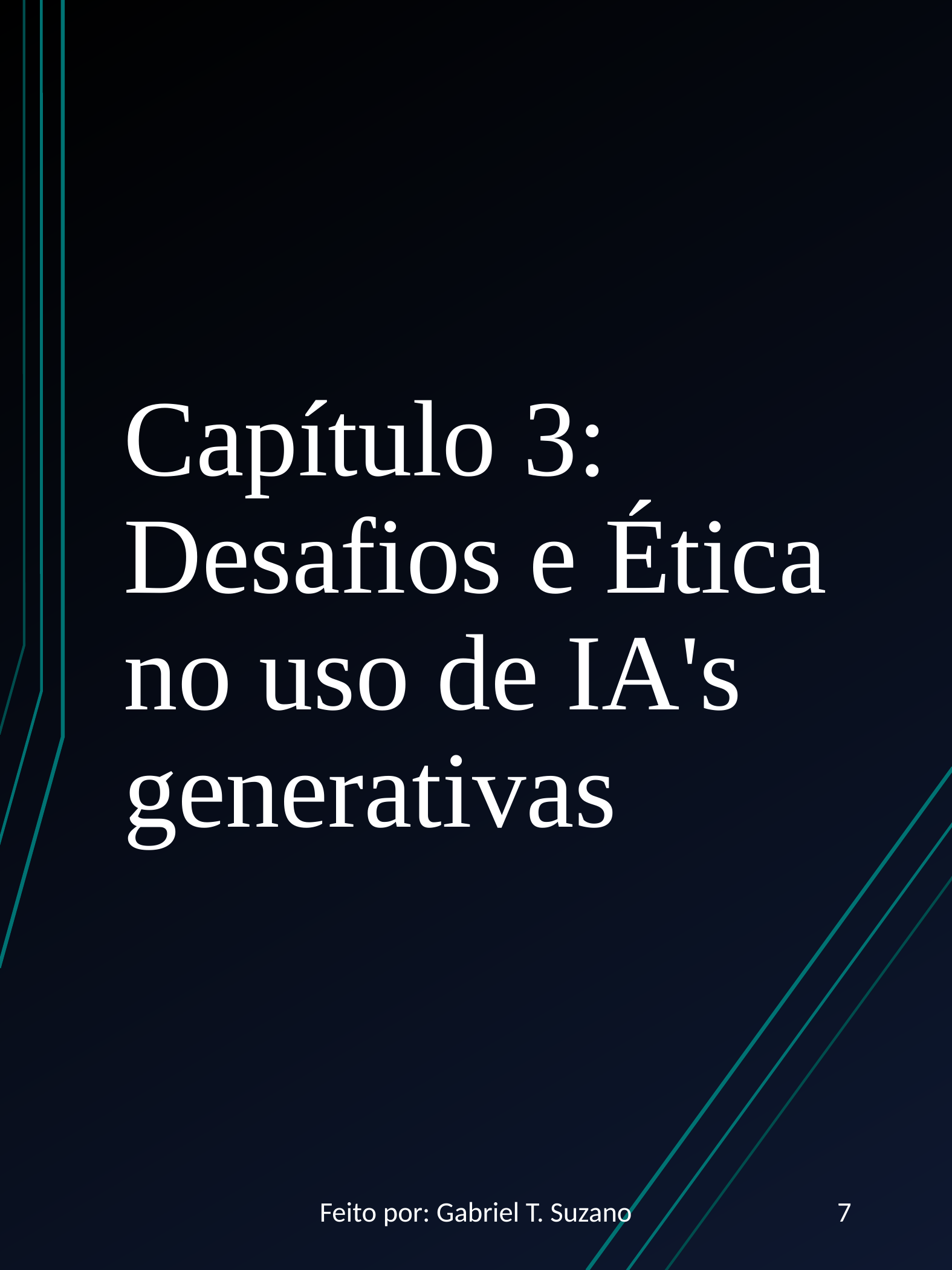

# Capítulo 3: Desafios e Ética no uso de IA's generativas
Feito por: Gabriel T. Suzano
7